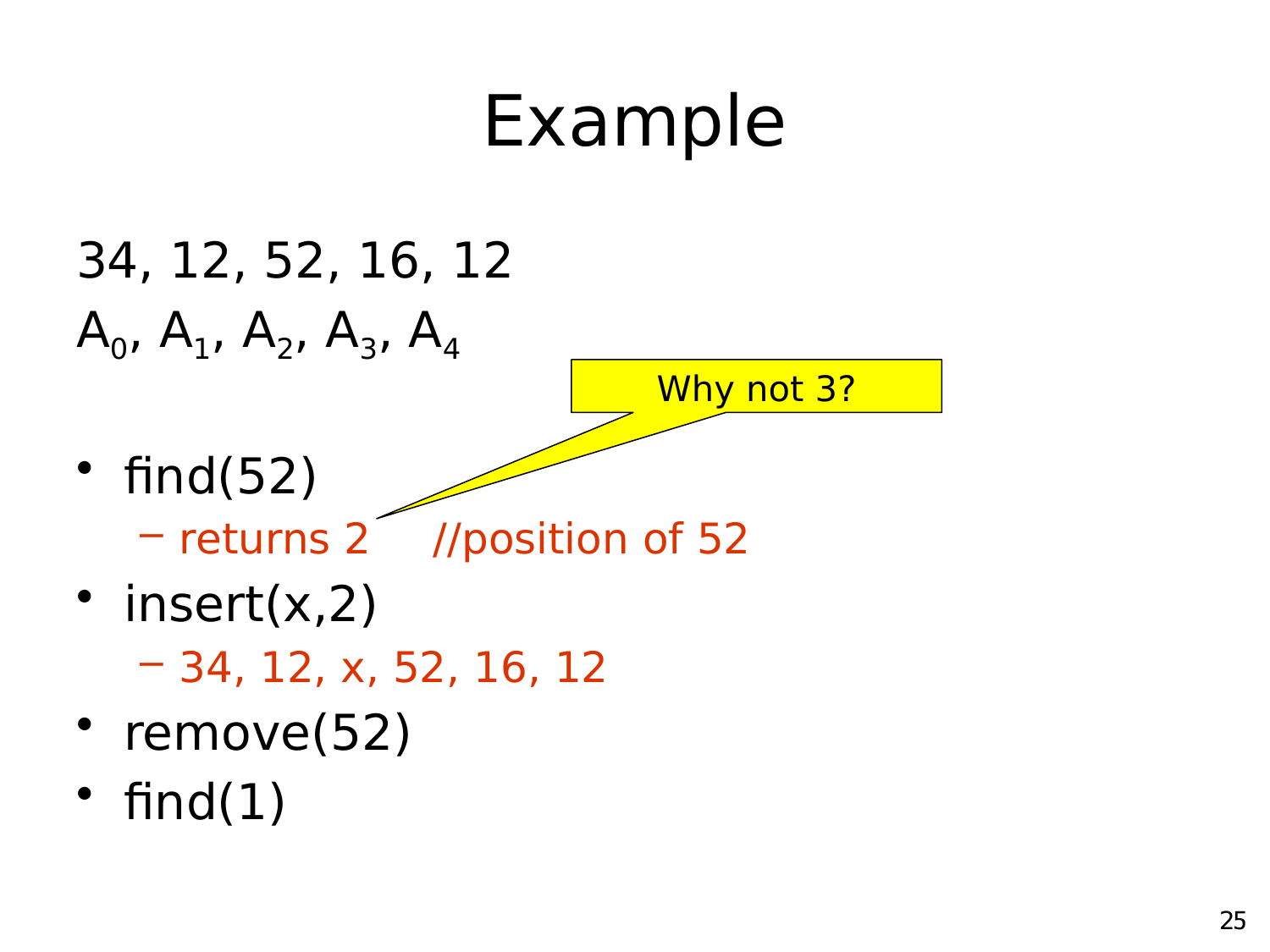

# Example
34, 12, 52, 16, 12
A0, A1, A2, A3, A4

find(52)
returns 2 	//position of 52
insert(x,2)
34, 12, x, 52, 16, 12
remove(52)
find(1)
Why not 3?